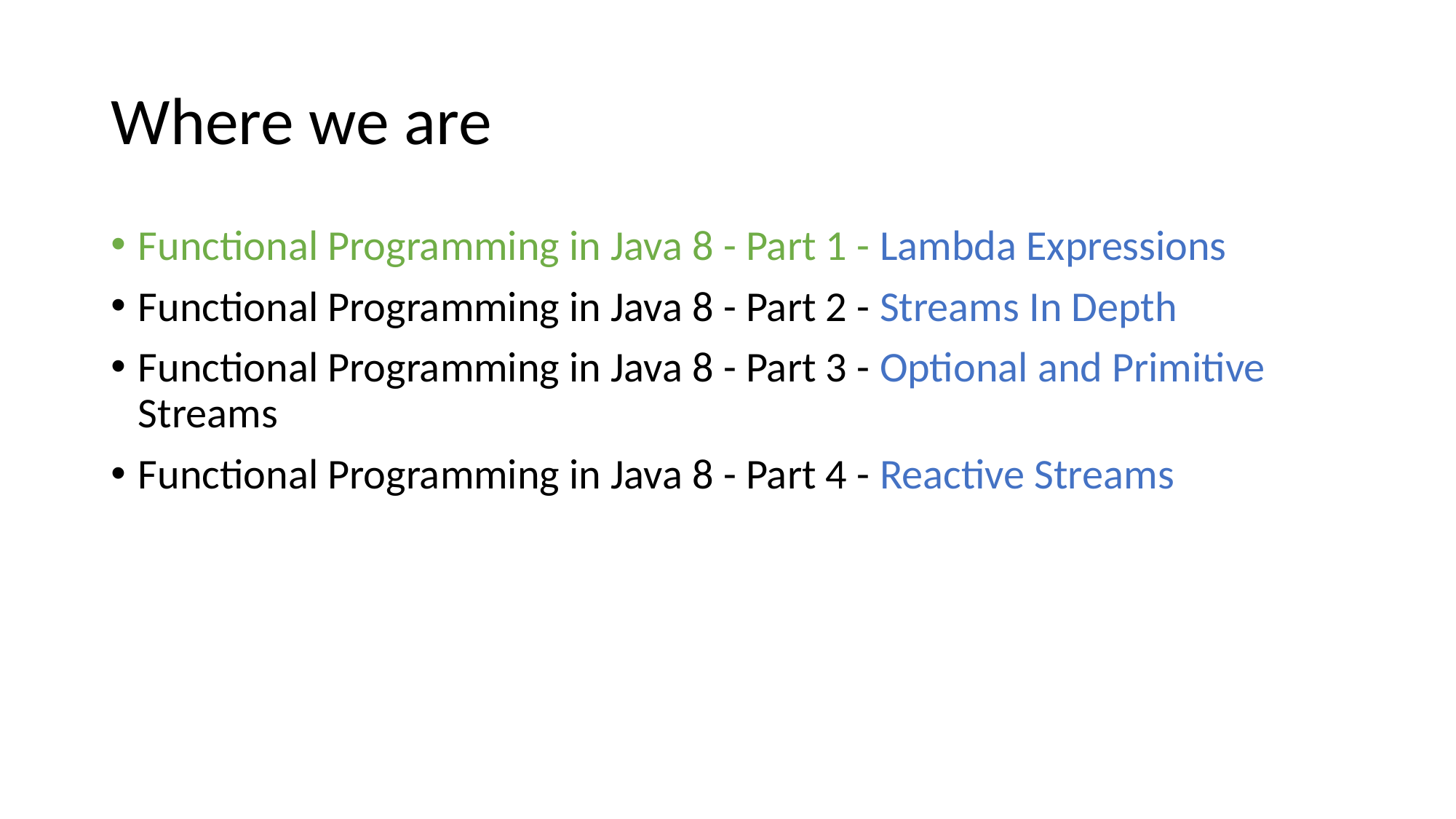

# Where we are
Functional Programming in Java 8 - Part 1 - Lambda Expressions
Functional Programming in Java 8 - Part 2 - Streams In Depth
Functional Programming in Java 8 - Part 3 - Optional and Primitive Streams
Functional Programming in Java 8 - Part 4 - Reactive Streams